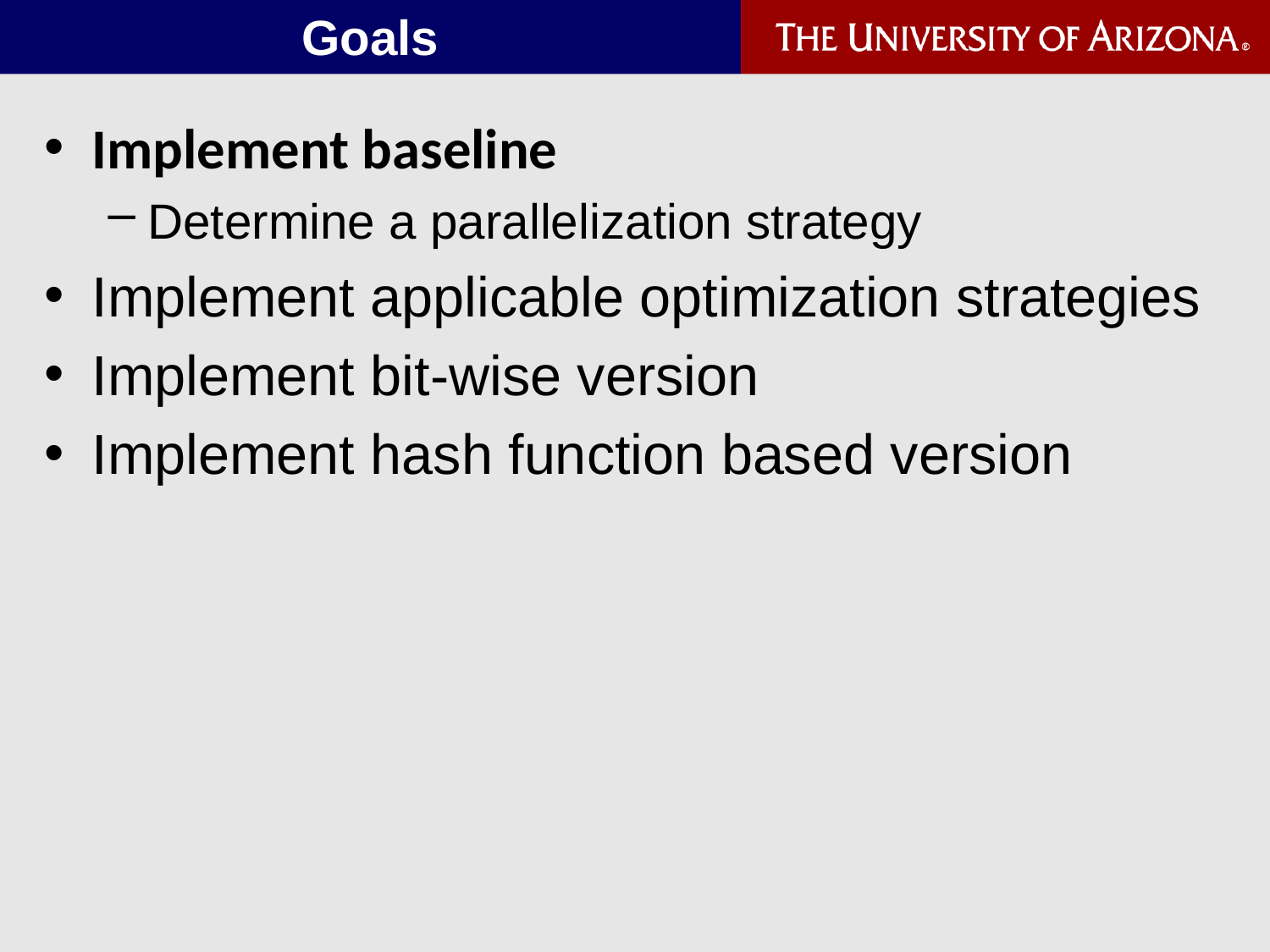

# Goals
Implement baseline
Determine a parallelization strategy
Implement applicable optimization strategies
Implement bit-wise version
Implement hash function based version